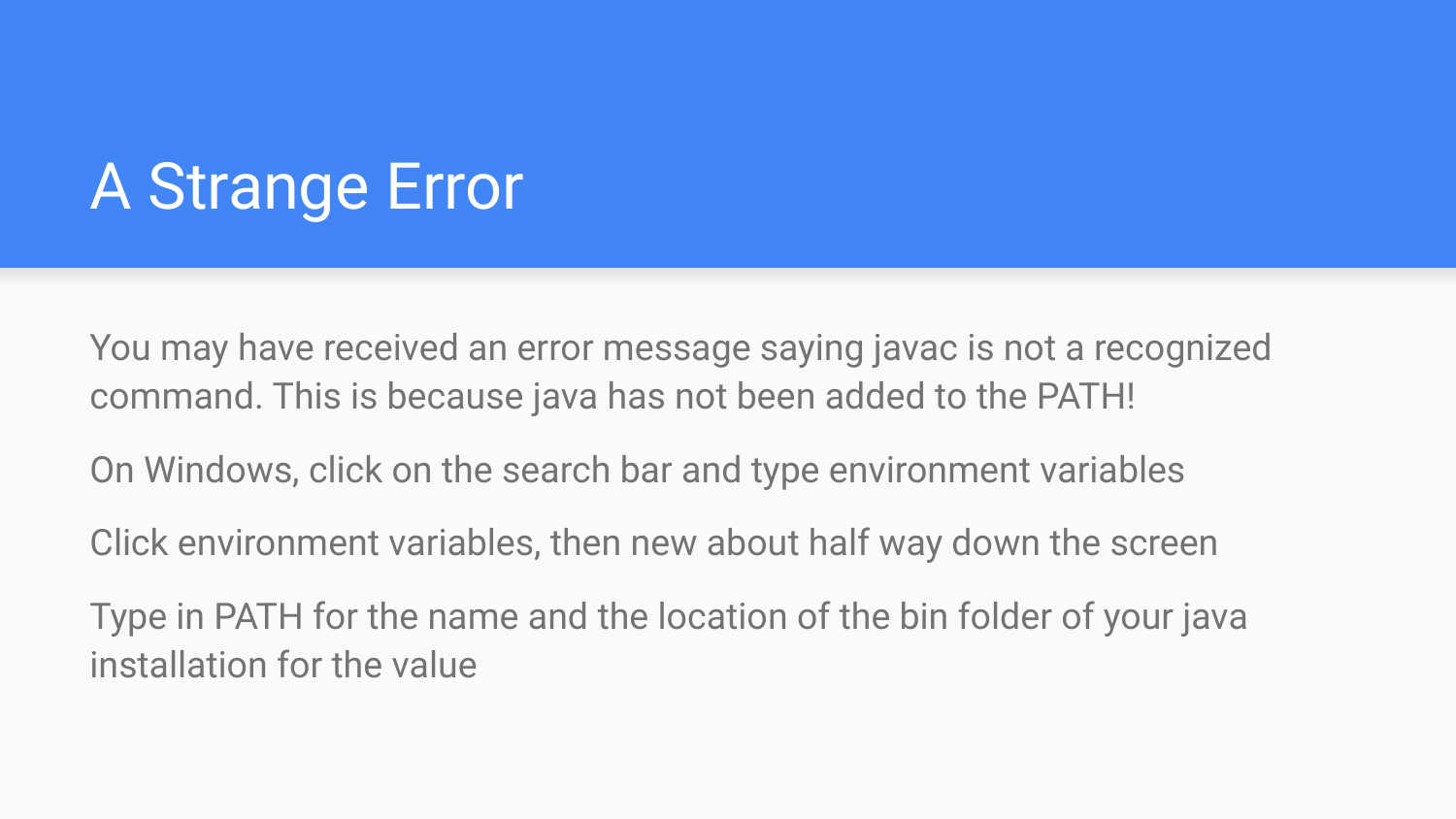

# A Strange Error
You may have received an error message saying javac is not a recognized command. This is because java has not been added to the PATH!
On Windows, click on the search bar and type environment variables
Click environment variables, then new about half way down the screen
Type in PATH for the name and the location of the bin folder of your java installation for the value